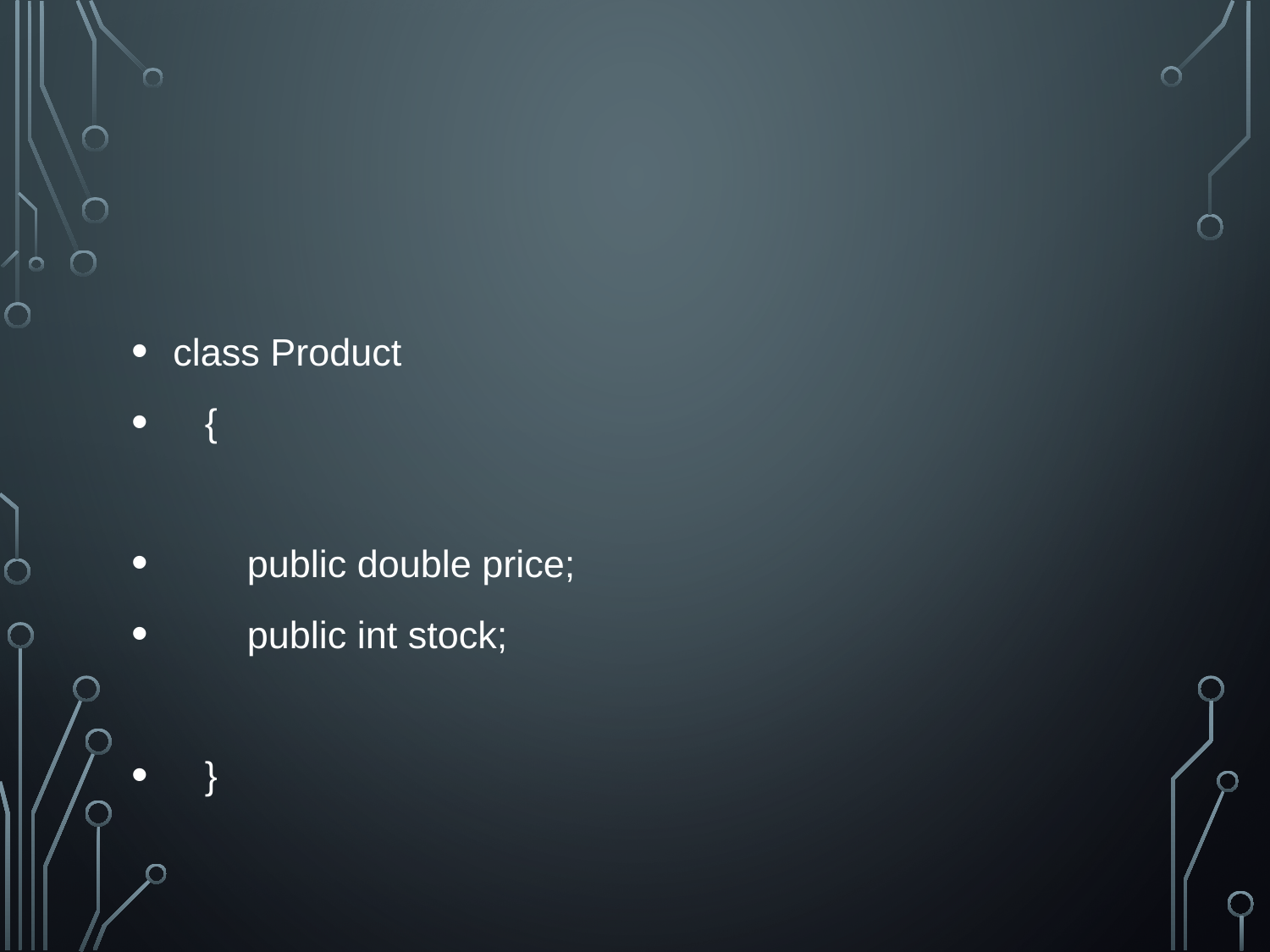

#
 class Product
    {

        public double price;
        public int stock;

    }